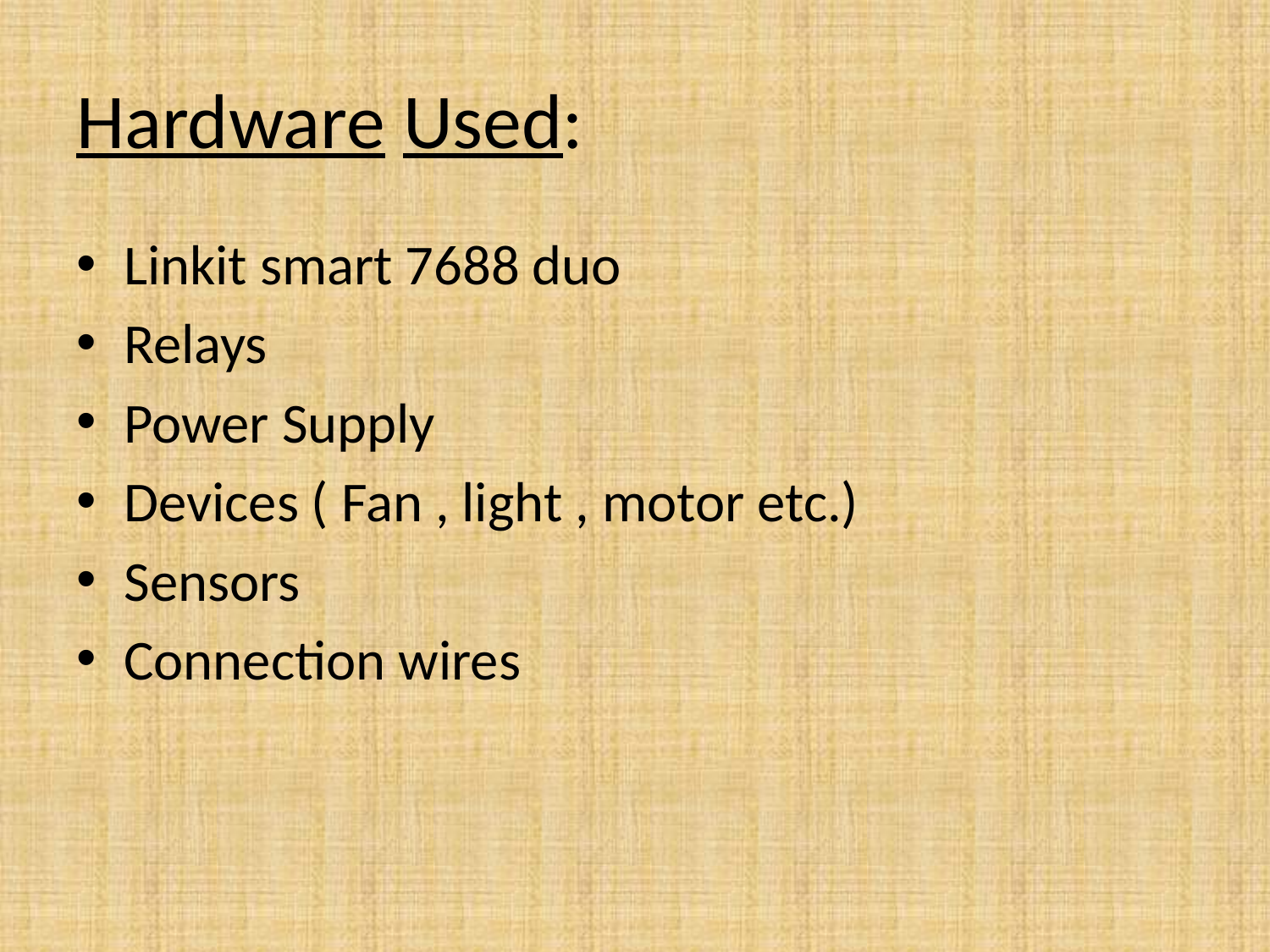

# Hardware Used:
Linkit smart 7688 duo
Relays
Power Supply
Devices ( Fan , light , motor etc.)
Sensors
Connection wires